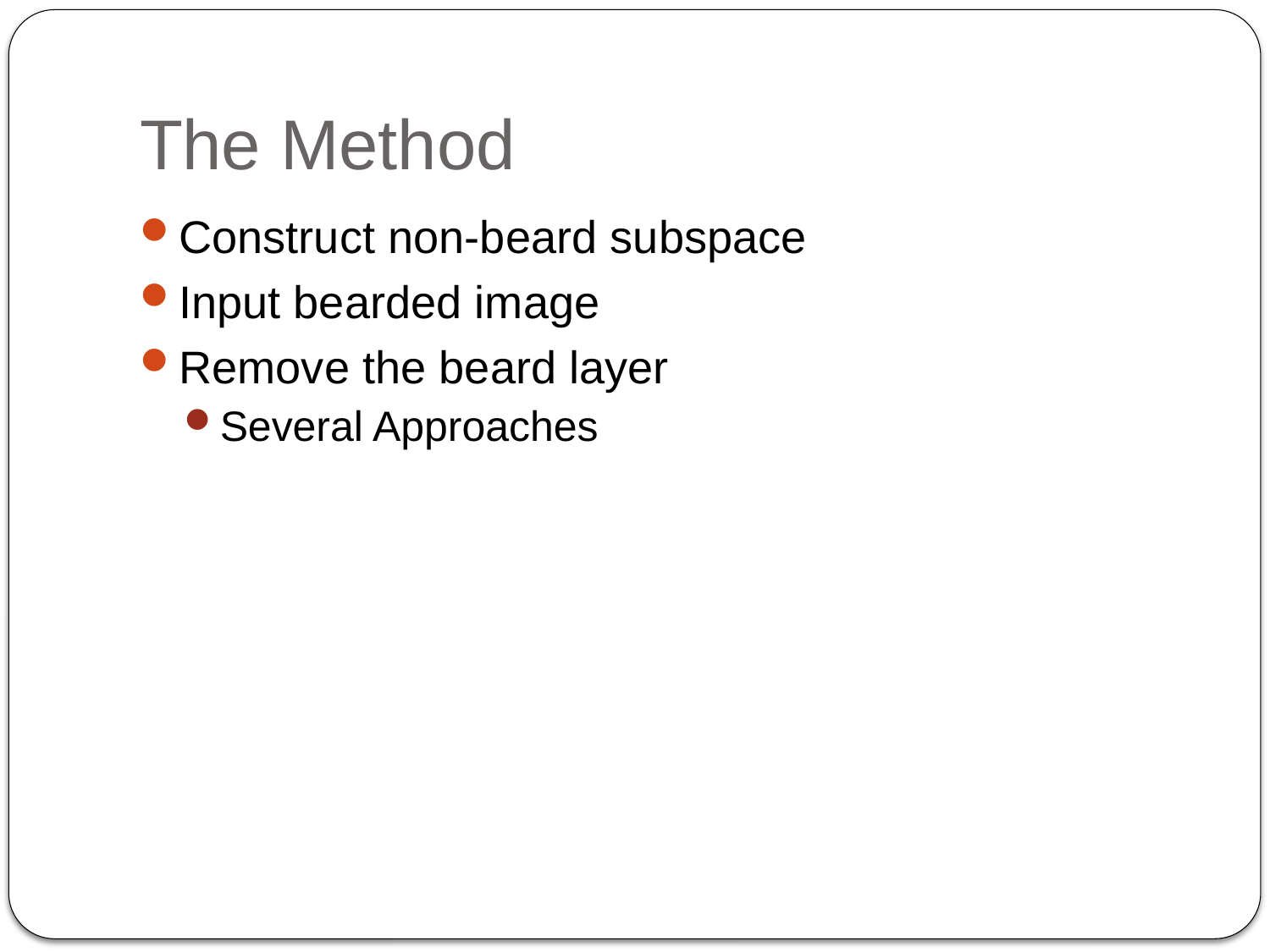

# The Method
Construct non-beard subspace
Input bearded image
Remove the beard layer
Several Approaches